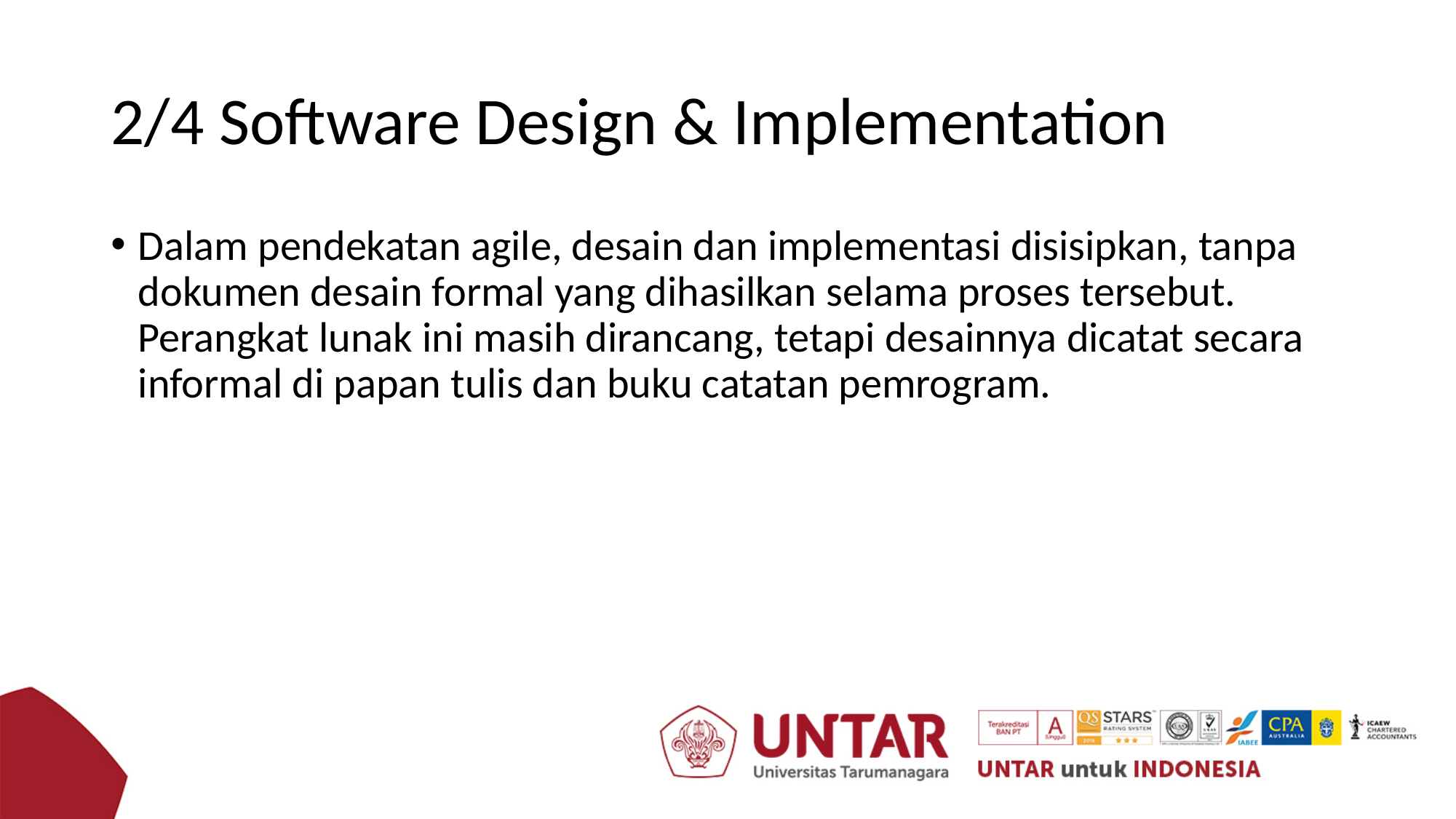

# 2/4 Software Design & Implementation
Dalam pendekatan agile, desain dan implementasi disisipkan, tanpa dokumen desain formal yang dihasilkan selama proses tersebut. Perangkat lunak ini masih dirancang, tetapi desainnya dicatat secara informal di papan tulis dan buku catatan pemrogram.